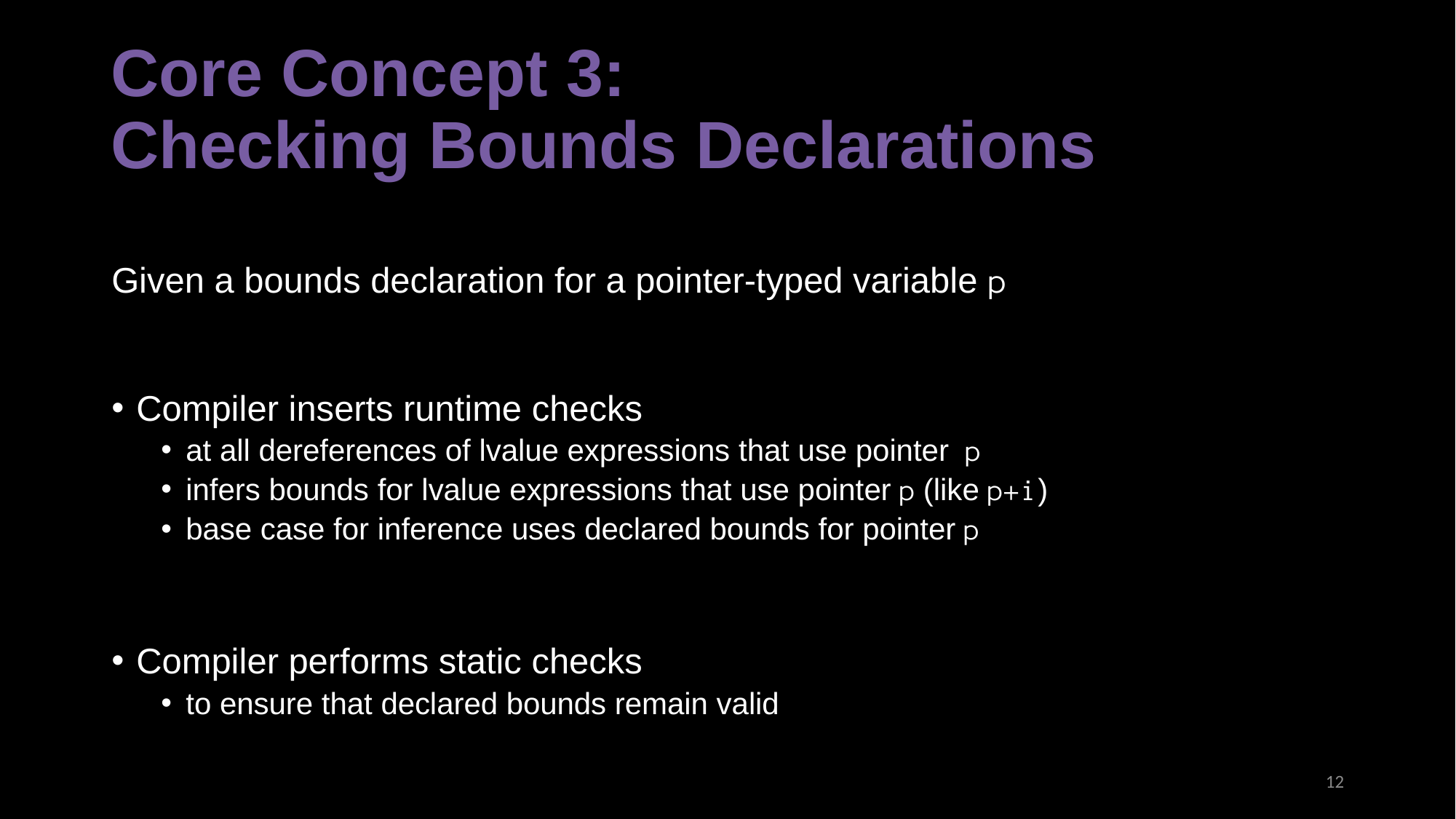

# Core Concept 3: Checking Bounds Declarations

Given a bounds declaration for a pointer-typed variable p
Compiler inserts runtime checks
at all dereferences of lvalue expressions that use pointer p
infers bounds for lvalue expressions that use pointer p (like p+i)
base case for inference uses declared bounds for pointer p

Compiler performs static checks
to ensure that declared bounds remain valid

12